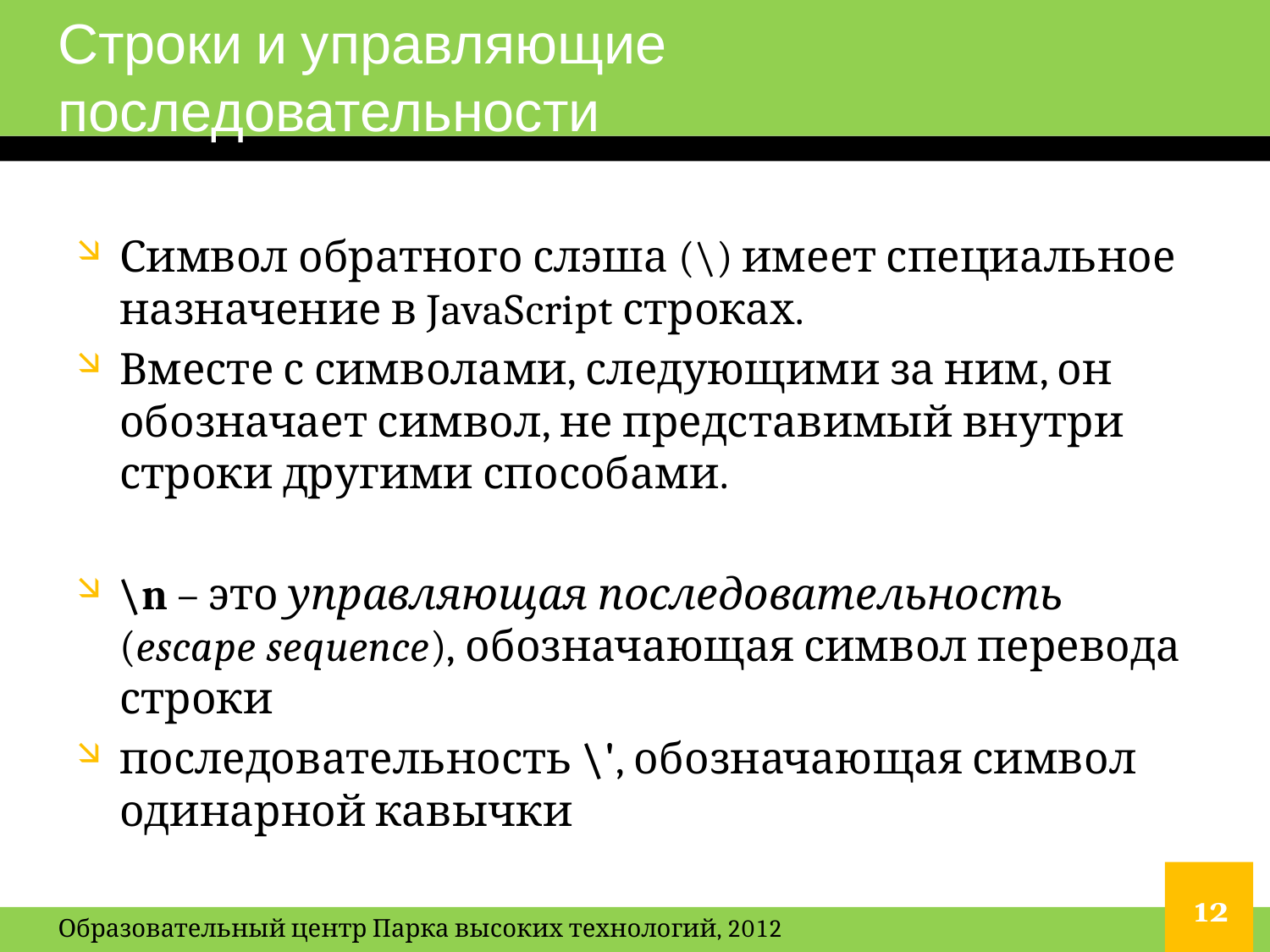

# Строки и управляющие последовательности
Символ обратного слэша (\) имеет специальное назначение в JavaScript строках.
Вместе с символами, следующими за ним, он обозначает символ, не представимый внутри строки другими способами.

\n – это управляющая последовательность (escape sequence), обозначающая символ перевода строки
последовательность \', обозначающая символ одинарной кавычки
12